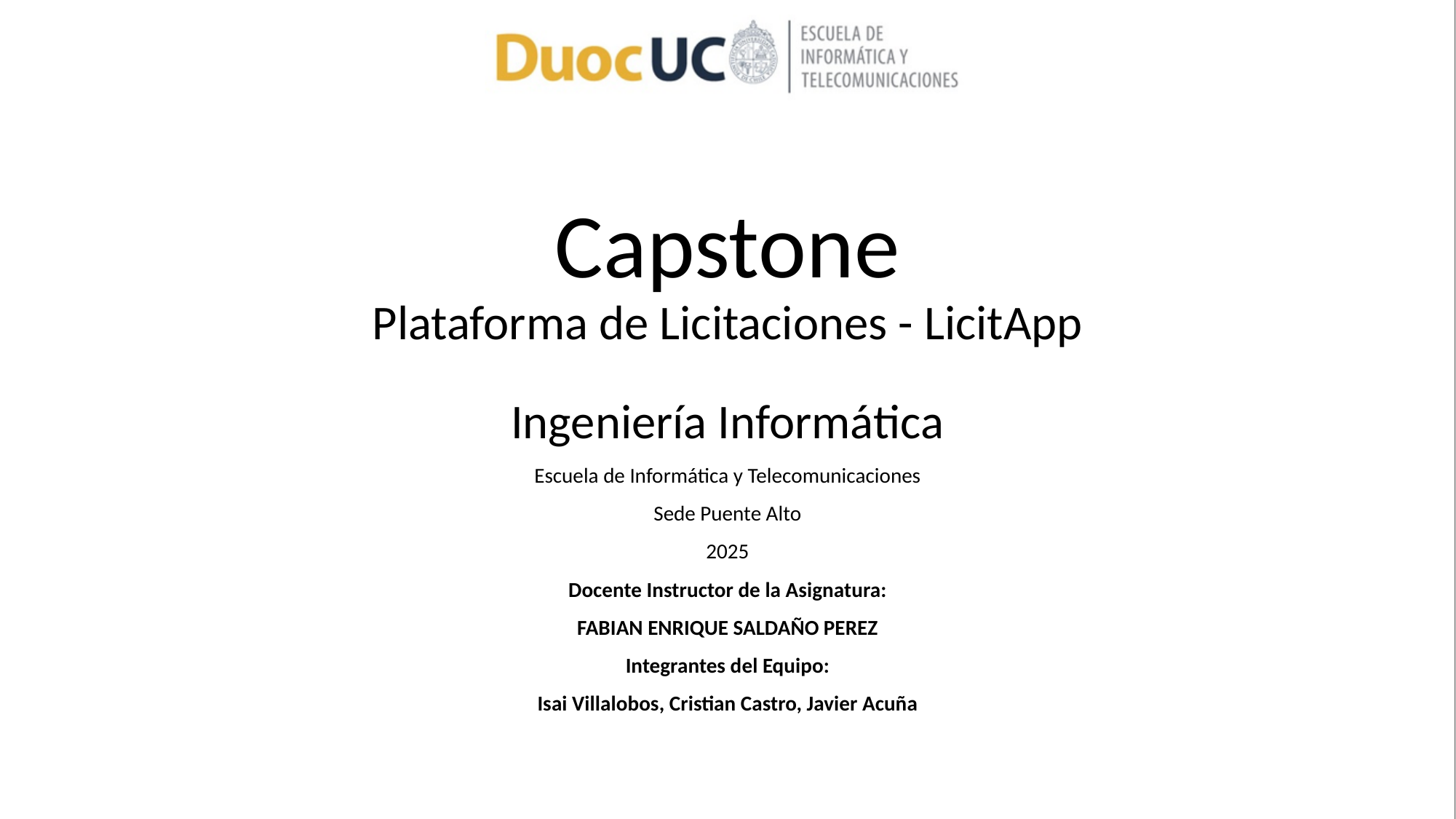

# Capstone Plataforma de Licitaciones - LicitApp
Ingeniería Informática
Escuela de Informática y Telecomunicaciones
Sede Puente Alto
2025
Docente Instructor de la Asignatura:
FABIAN ENRIQUE SALDAÑO PEREZ
Integrantes del Equipo:
Isai Villalobos, Cristian Castro, Javier Acuña